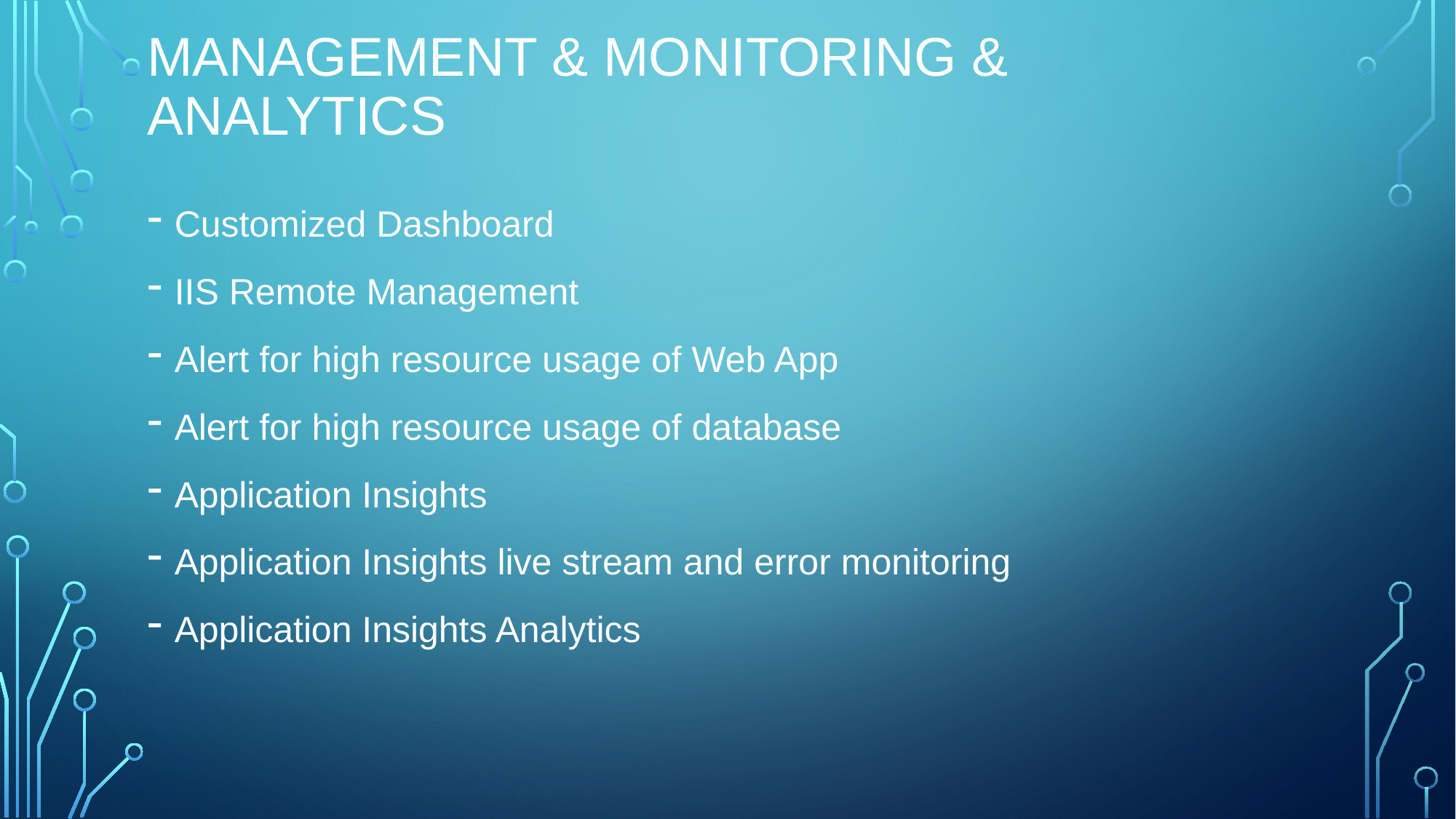

# Management & Monitoring & Analytics
Customized Dashboard
IIS Remote Management
Alert for high resource usage of Web App
Alert for high resource usage of database
Application Insights
Application Insights live stream and error monitoring
Application Insights Analytics